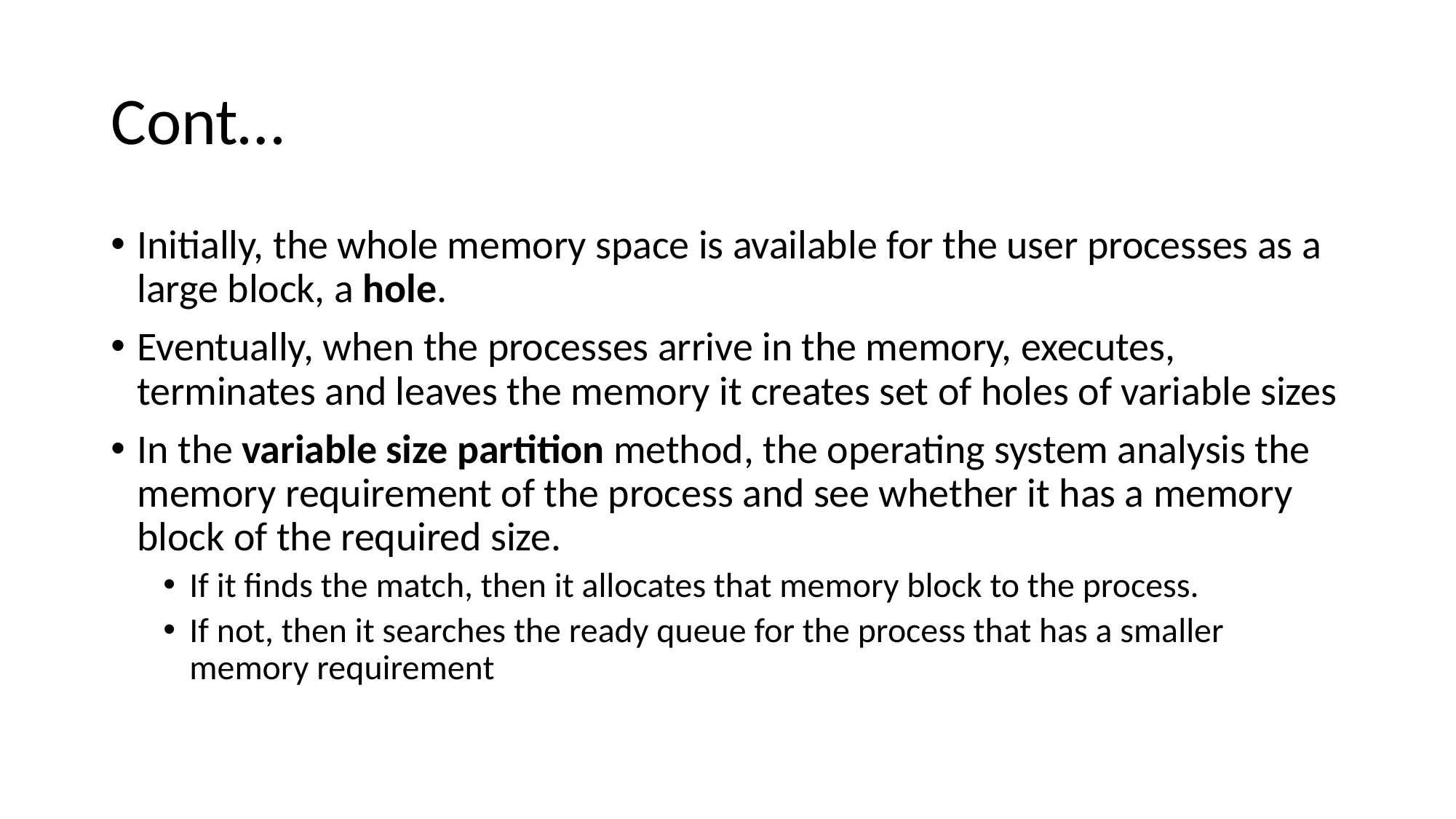

# Cont…
Initially, the whole memory space is available for the user processes as a large block, a hole.
Eventually, when the processes arrive in the memory, executes, terminates and leaves the memory it creates set of holes of variable sizes
In the variable size partition method, the operating system analysis the memory requirement of the process and see whether it has a memory block of the required size.
If it finds the match, then it allocates that memory block to the process.
If not, then it searches the ready queue for the process that has a smaller memory requirement